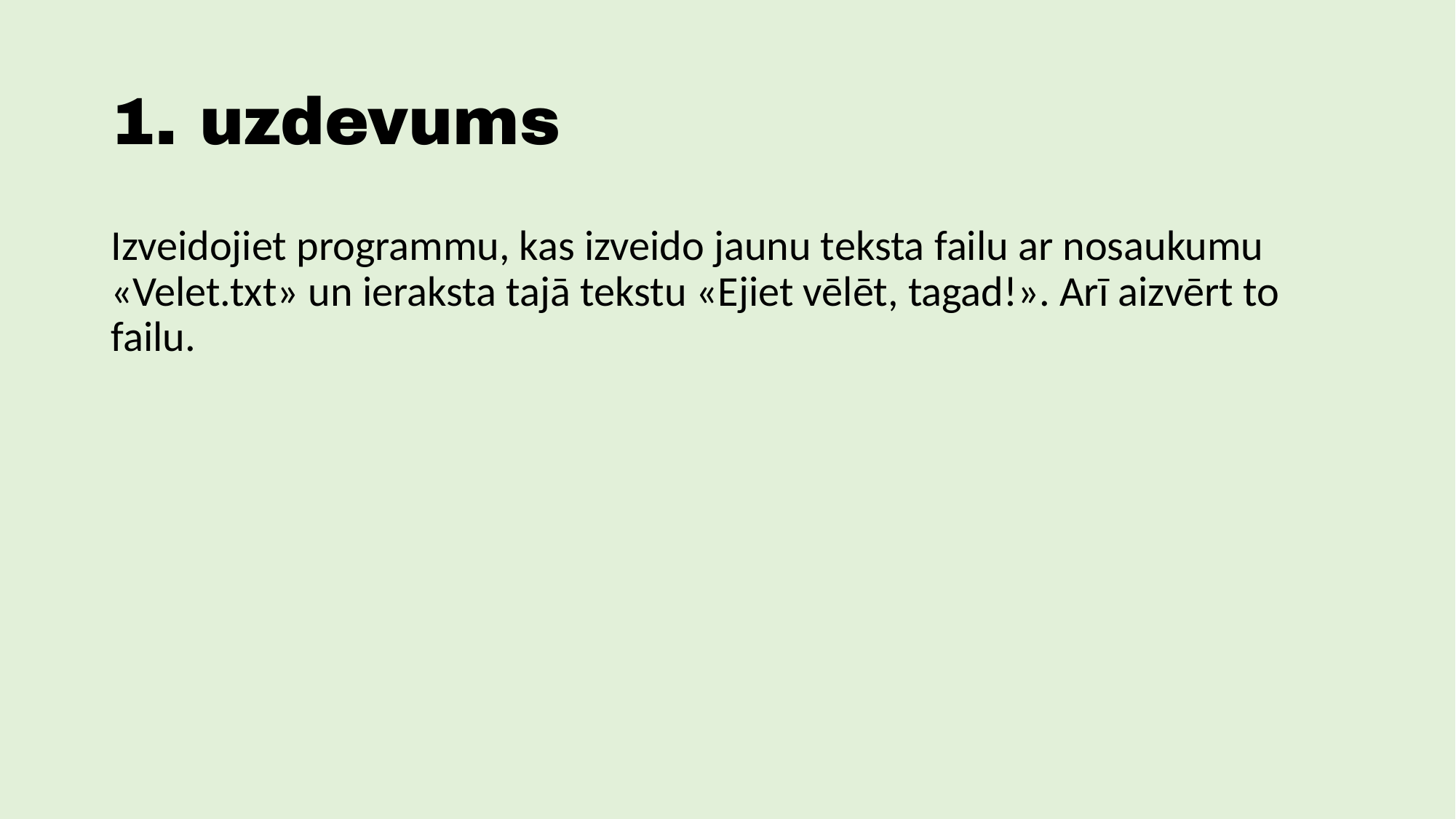

# 1. uzdevums
Izveidojiet programmu, kas izveido jaunu teksta failu ar nosaukumu «Velet.txt» un ieraksta tajā tekstu «Ejiet vēlēt, tagad!». Arī aizvērt to failu.